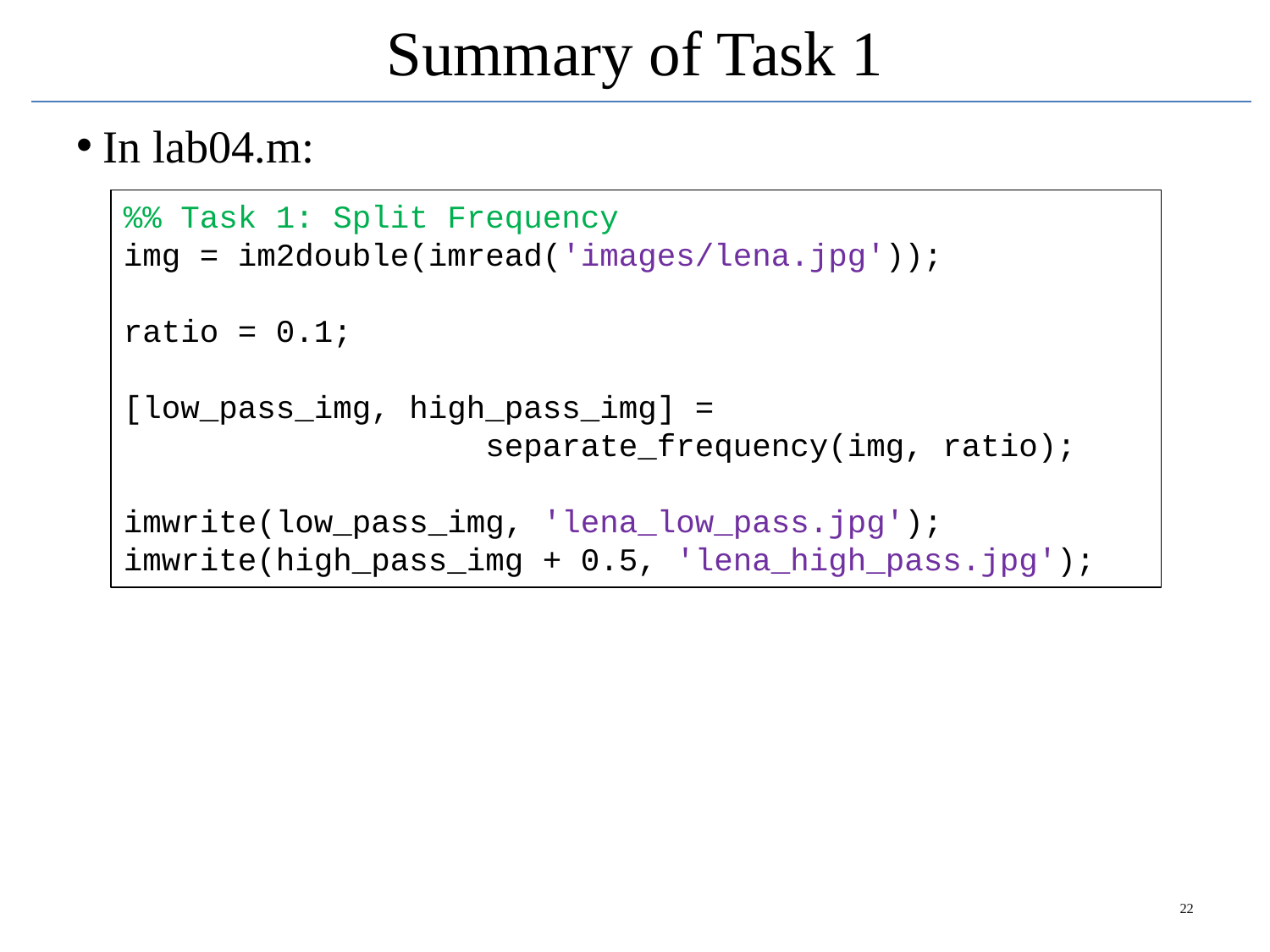

# Summary of Task 1
In lab04.m:
%% Task 1: Split Frequency
img = im2double(imread('images/lena.jpg'));

ratio = 0.1;

[low_pass_img, high_pass_img] =
                   separate_frequency(img, ratio);

imwrite(low_pass_img, 'lena_low_pass.jpg');
imwrite(high_pass_img + 0.5, 'lena_high_pass.jpg');
22